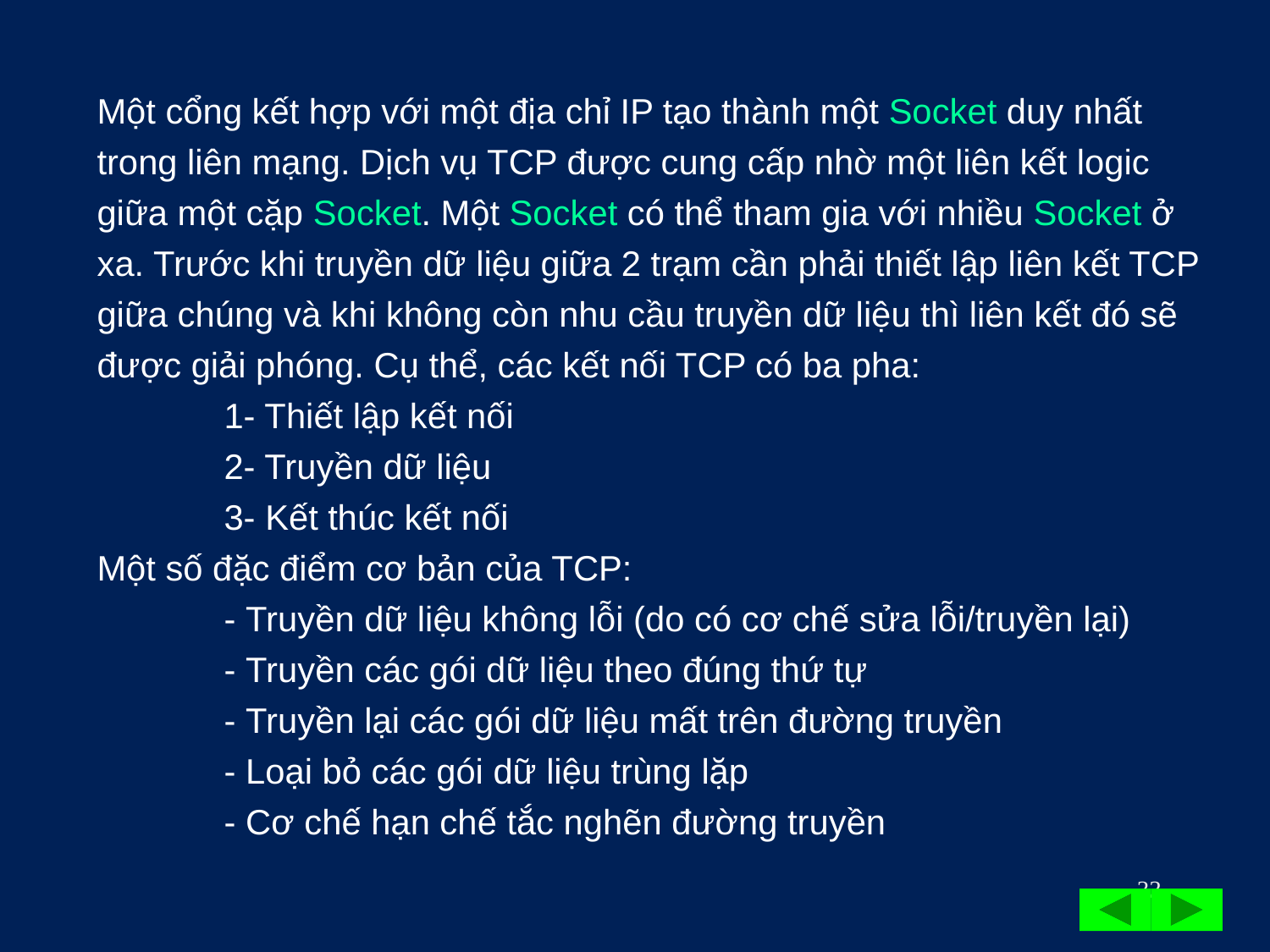

Một cổng kết hợp với một địa chỉ IP tạo thành một Socket duy nhất trong liên mạng. Dịch vụ TCP được cung cấp nhờ một liên kết logic giữa một cặp Socket. Một Socket có thể tham gia với nhiều Socket ở xa. Trước khi truyền dữ liệu giữa 2 trạm cần phải thiết lập liên kết TCP giữa chúng và khi không còn nhu cầu truyền dữ liệu thì liên kết đó sẽ được giải phóng. Cụ thể, các kết nối TCP có ba pha:
	1- Thiết lập kết nối
	2- Truyền dữ liệu
	3- Kết thúc kết nối
Một số đặc điểm cơ bản của TCP:
	- Truyền dữ liệu không lỗi (do có cơ chế sửa lỗi/truyền lại)
	- Truyền các gói dữ liệu theo đúng thứ tự
	- Truyền lại các gói dữ liệu mất trên đường truyền
	- Loại bỏ các gói dữ liệu trùng lặp
	- Cơ chế hạn chế tắc nghẽn đường truyền

33